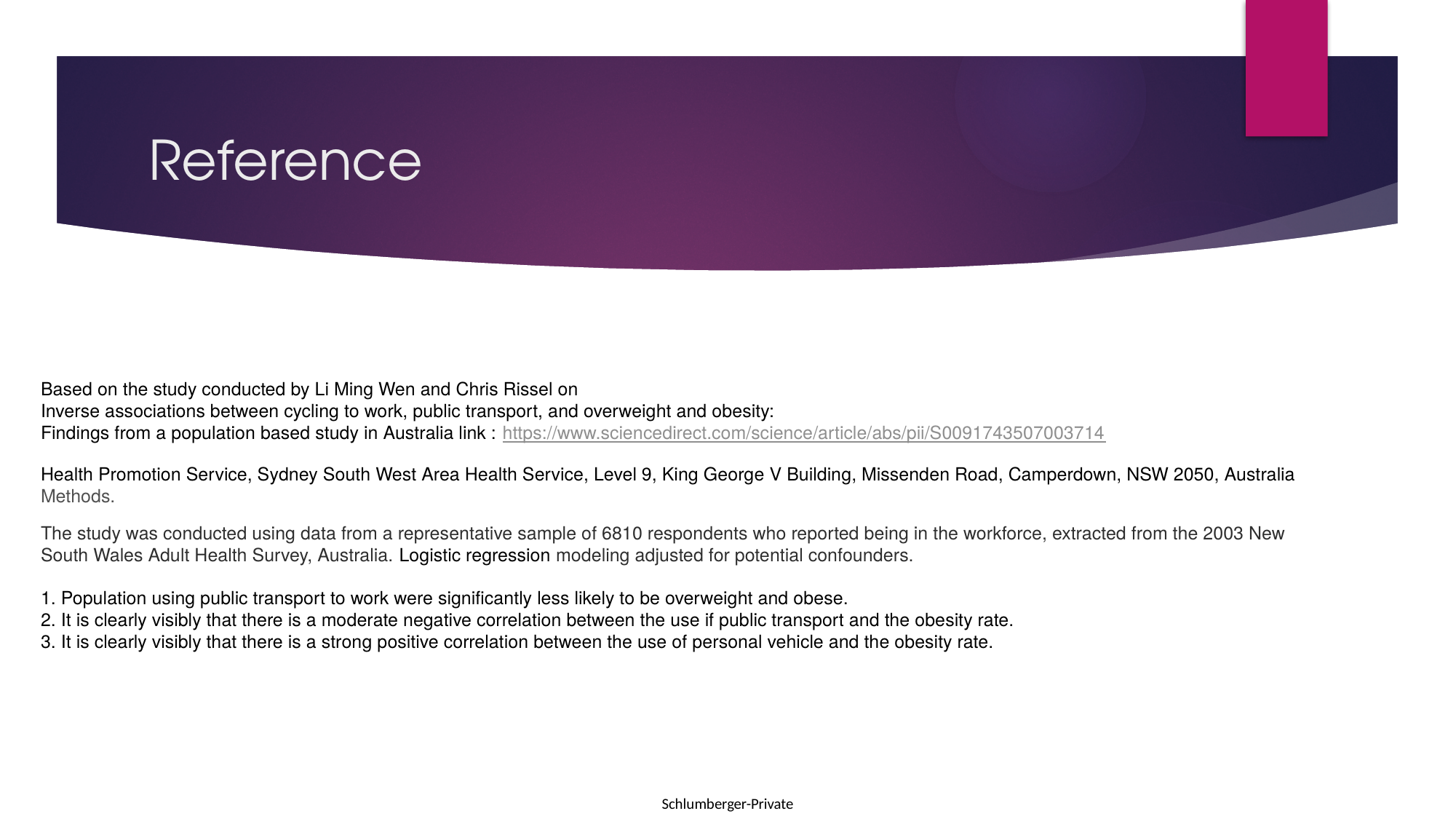

# Reference
Based on the study conducted by Li Ming Wen and Chris Rissel on
Inverse associations between cycling to work, public transport, and overweight and obesity:
Findings from a population based study in Australia link : https://www.sciencedirect.com/science/article/abs/pii/S0091743507003714
Health Promotion Service, Sydney South West Area Health Service, Level 9, King George V Building, Missenden Road, Camperdown, NSW 2050, Australia
Methods.
The study was conducted using data from a representative sample of 6810 respondents who reported being in the workforce, extracted from the 2003 New South Wales Adult Health Survey, Australia. Logistic regression modeling adjusted for potential confounders.
1. Population using public transport to work were significantly less likely to be overweight and obese.
2. It is clearly visibly that there is a moderate negative correlation between the use if public transport and the obesity rate.
3. It is clearly visibly that there is a strong positive correlation between the use of personal vehicle and the obesity rate.